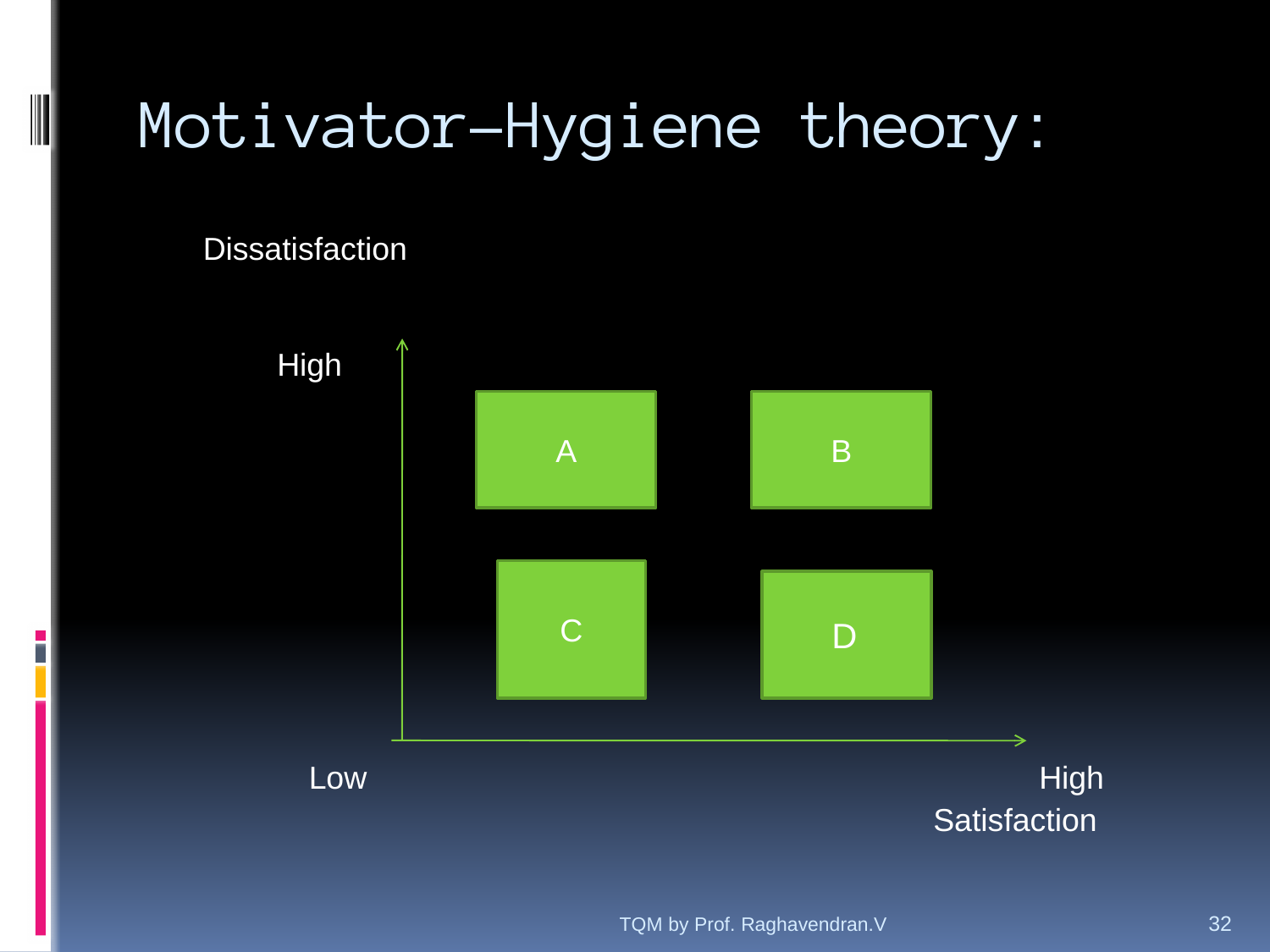

# Motivator-Hygiene theory:
Dissatisfaction
High
A
B
C
	D
Low
High
Satisfaction
TQM by Prof. Raghavendran.V
32